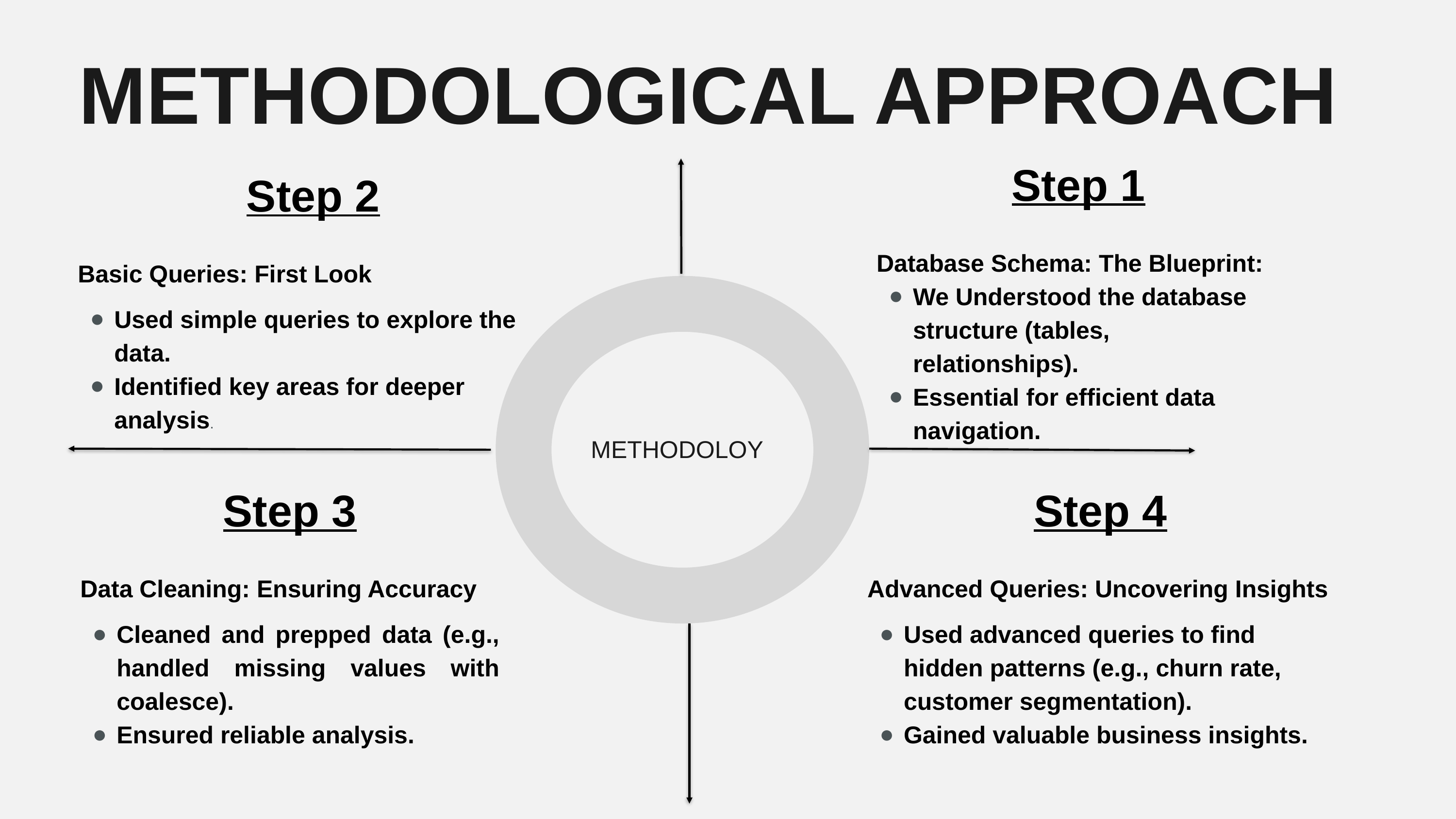

METHODOLOGICAL APPROACH
Step 1

Database Schema: The Blueprint:
We Understood the database structure (tables, relationships).
Essential for efficient data navigation.

Step 2

Basic Queries: First Look
Used simple queries to explore the data.
Identified key areas for deeper analysis.

METHODOLOY
Step 3

Data Cleaning: Ensuring Accuracy
Cleaned and prepped data (e.g., handled missing values with coalesce).
Ensured reliable analysis.

Step 4

Advanced Queries: Uncovering Insights
Used advanced queries to find hidden patterns (e.g., churn rate, customer segmentation).
Gained valuable business insights.